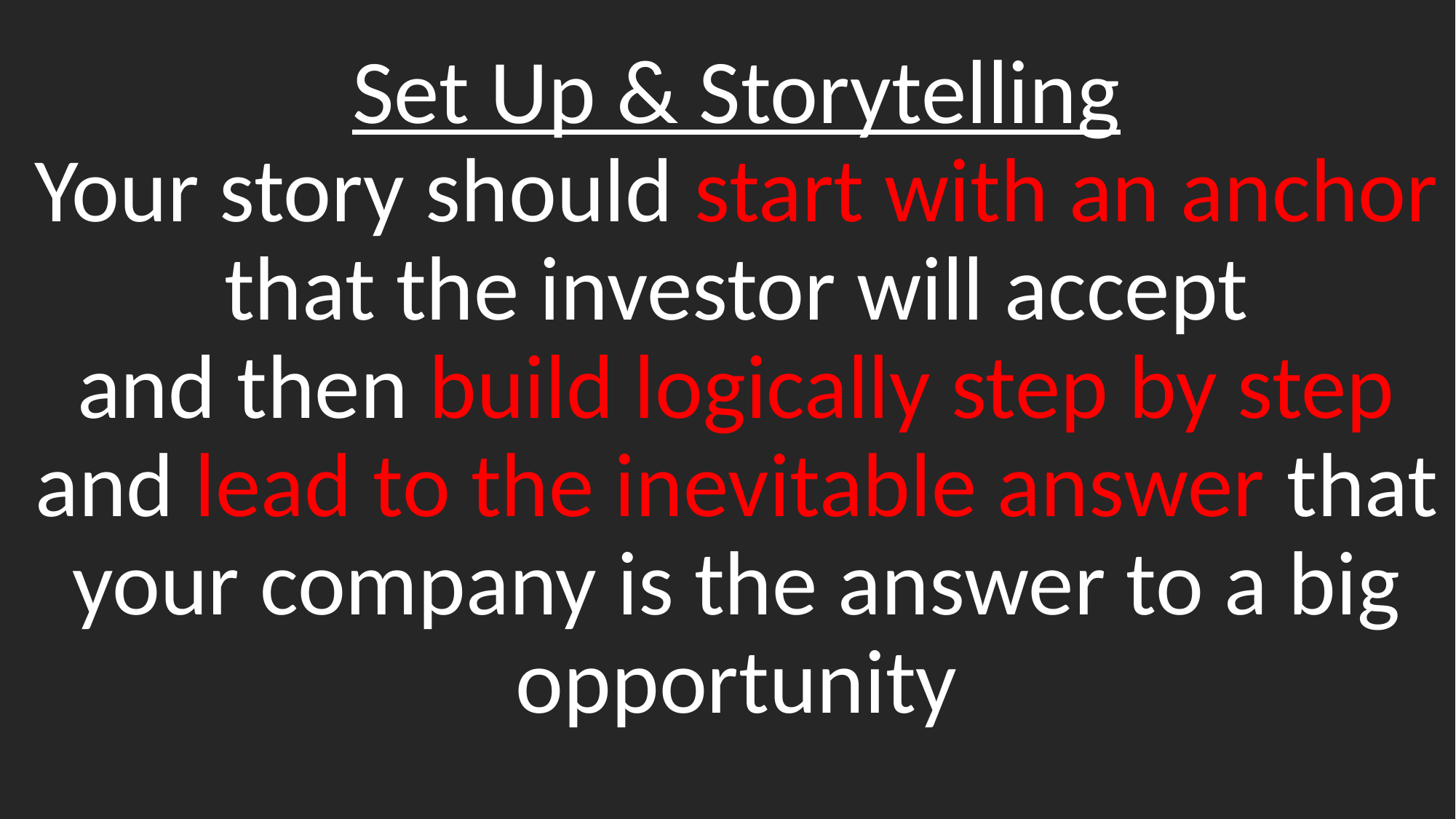

# Set Up & Storytelling Your story should start with an anchor that the investor will accept and then build logically step by step and lead to the inevitable answer that your company is the answer to a big opportunity